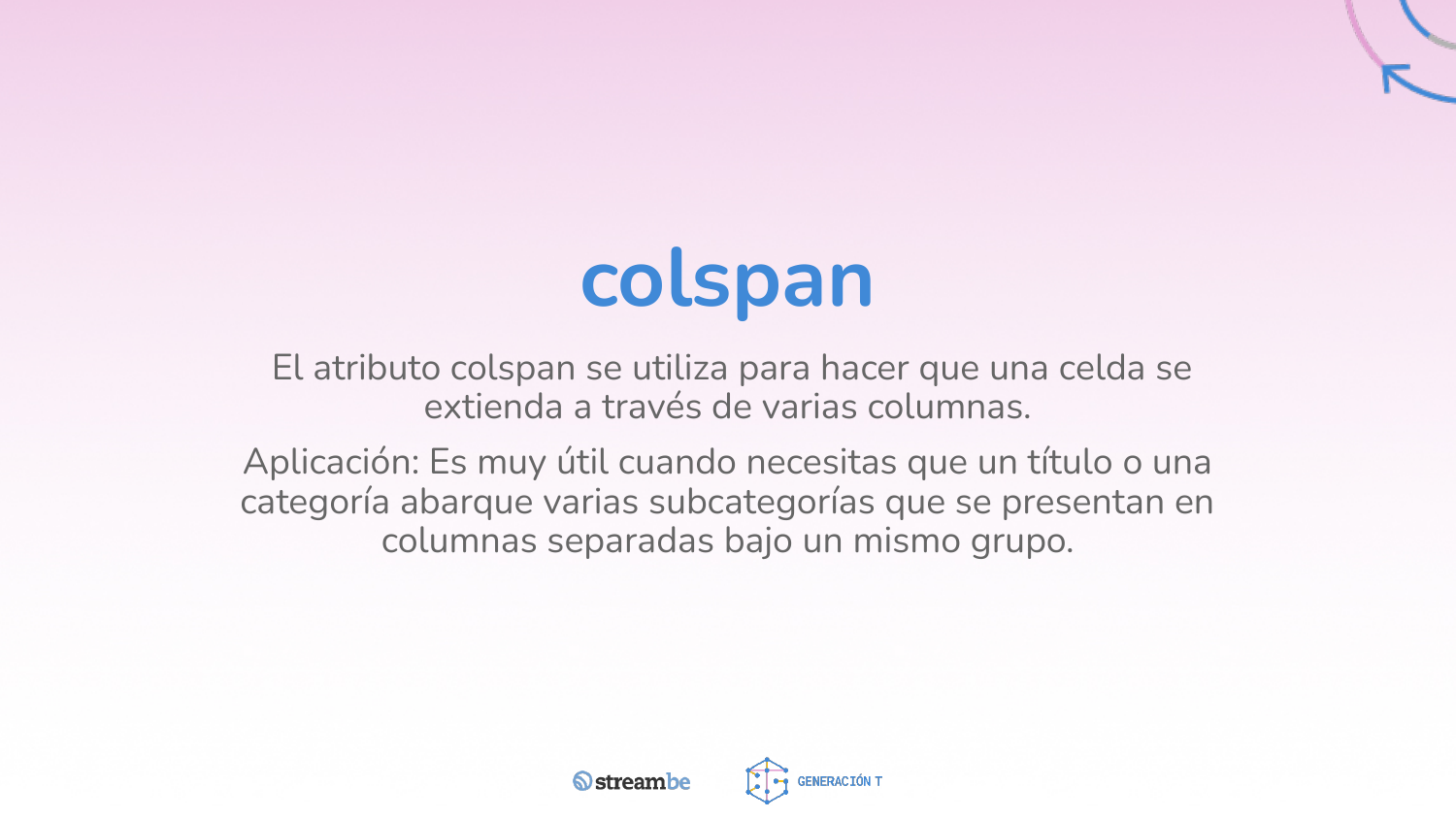

# colspan
 El atributo colspan se utiliza para hacer que una celda se extienda a través de varias columnas.
Aplicación: Es muy útil cuando necesitas que un título o una categoría abarque varias subcategorías que se presentan en columnas separadas bajo un mismo grupo.